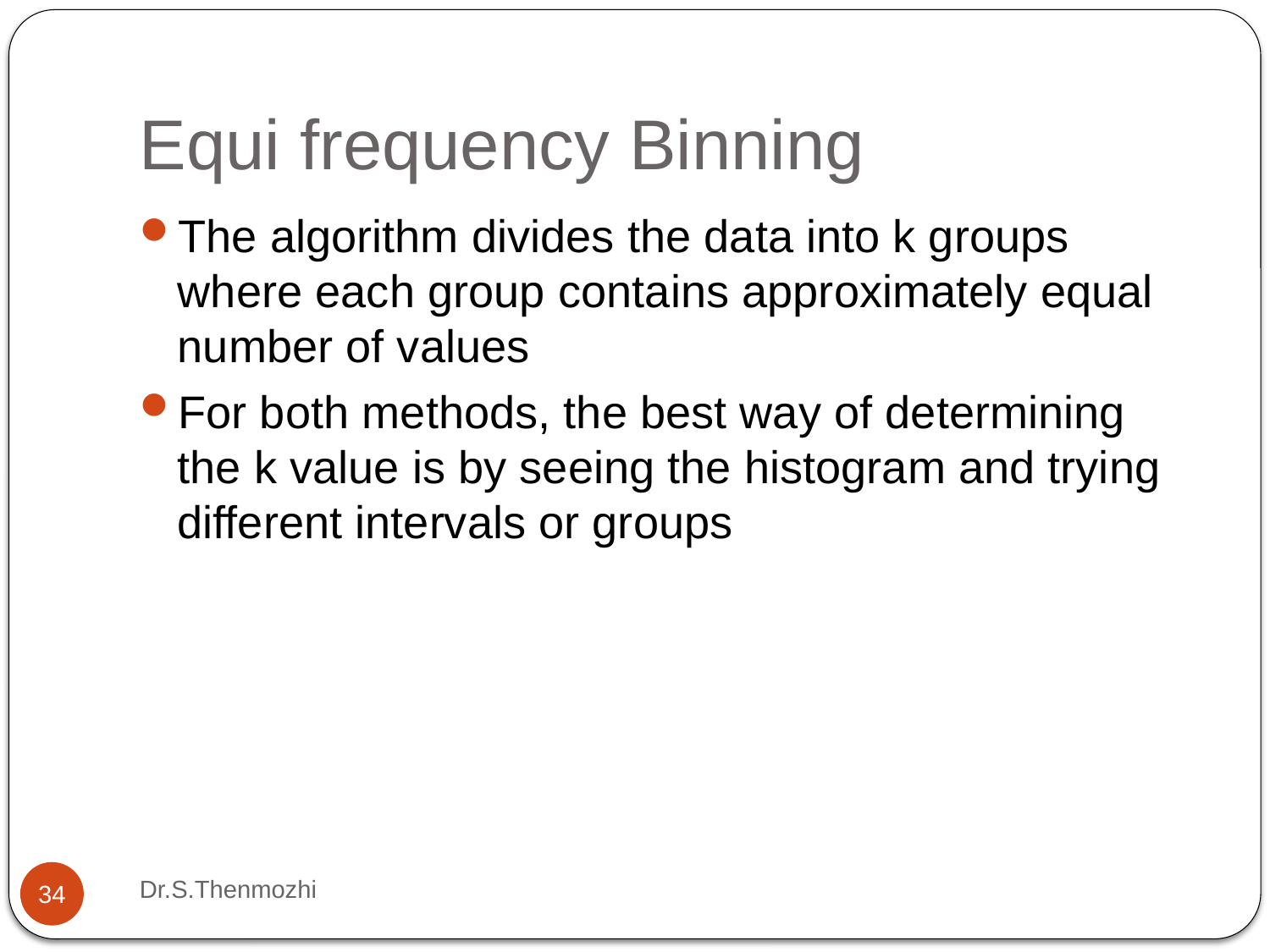

# Equi frequency Binning
The algorithm divides the data into k groups where each group contains approximately equal number of values
For both methods, the best way of determining the k value is by seeing the histogram and trying different intervals or groups
Dr.S.Thenmozhi
34